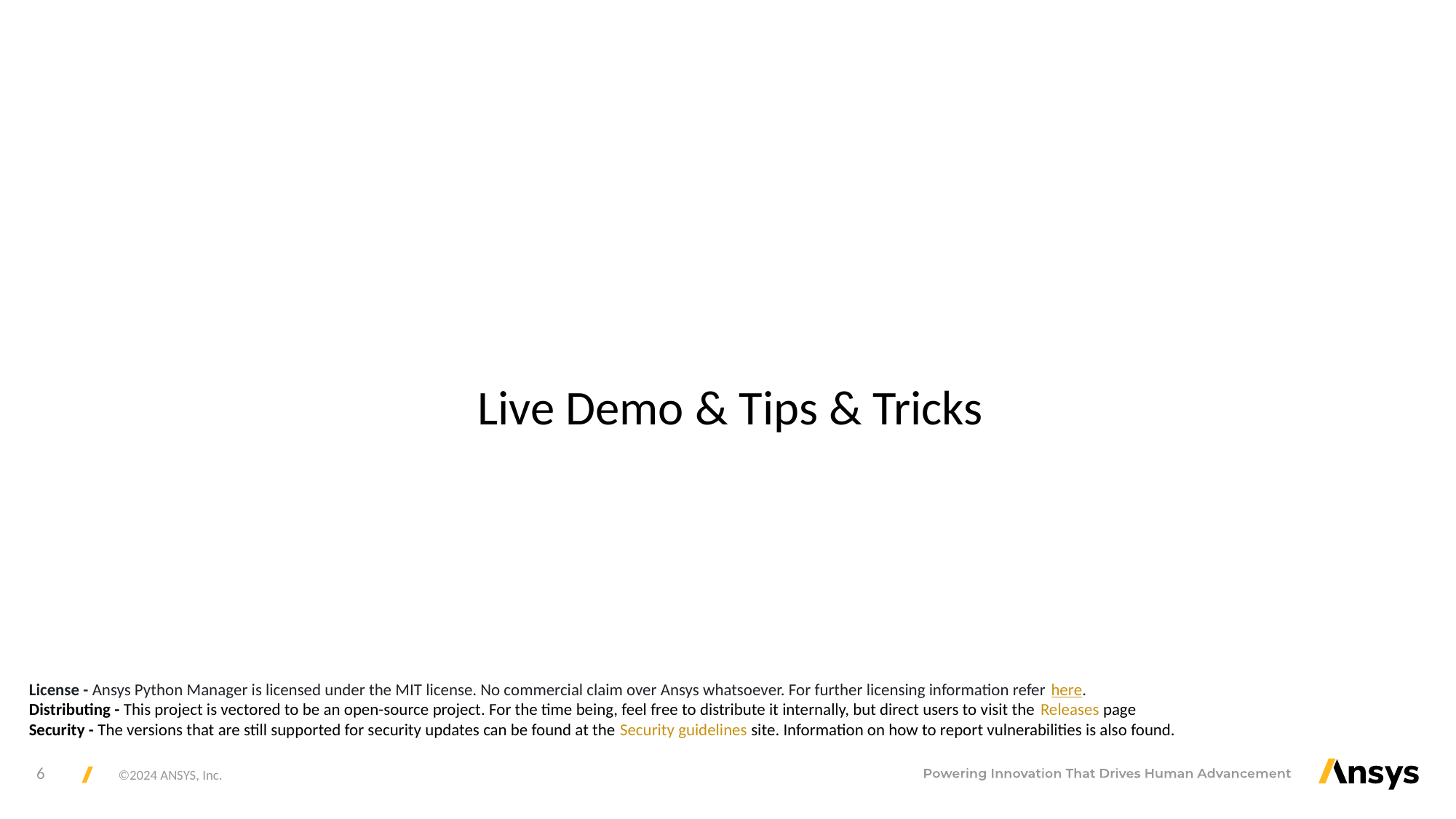

# Live Demo & Tips & Tricks
License - Ansys Python Manager is licensed under the MIT license. No commercial claim over Ansys whatsoever. For further licensing information refer here.
Distributing - This project is vectored to be an open-source project. For the time being, feel free to distribute it internally, but direct users to visit the Releases page
Security - The versions that are still supported for security updates can be found at the Security guidelines site. Information on how to report vulnerabilities is also found.